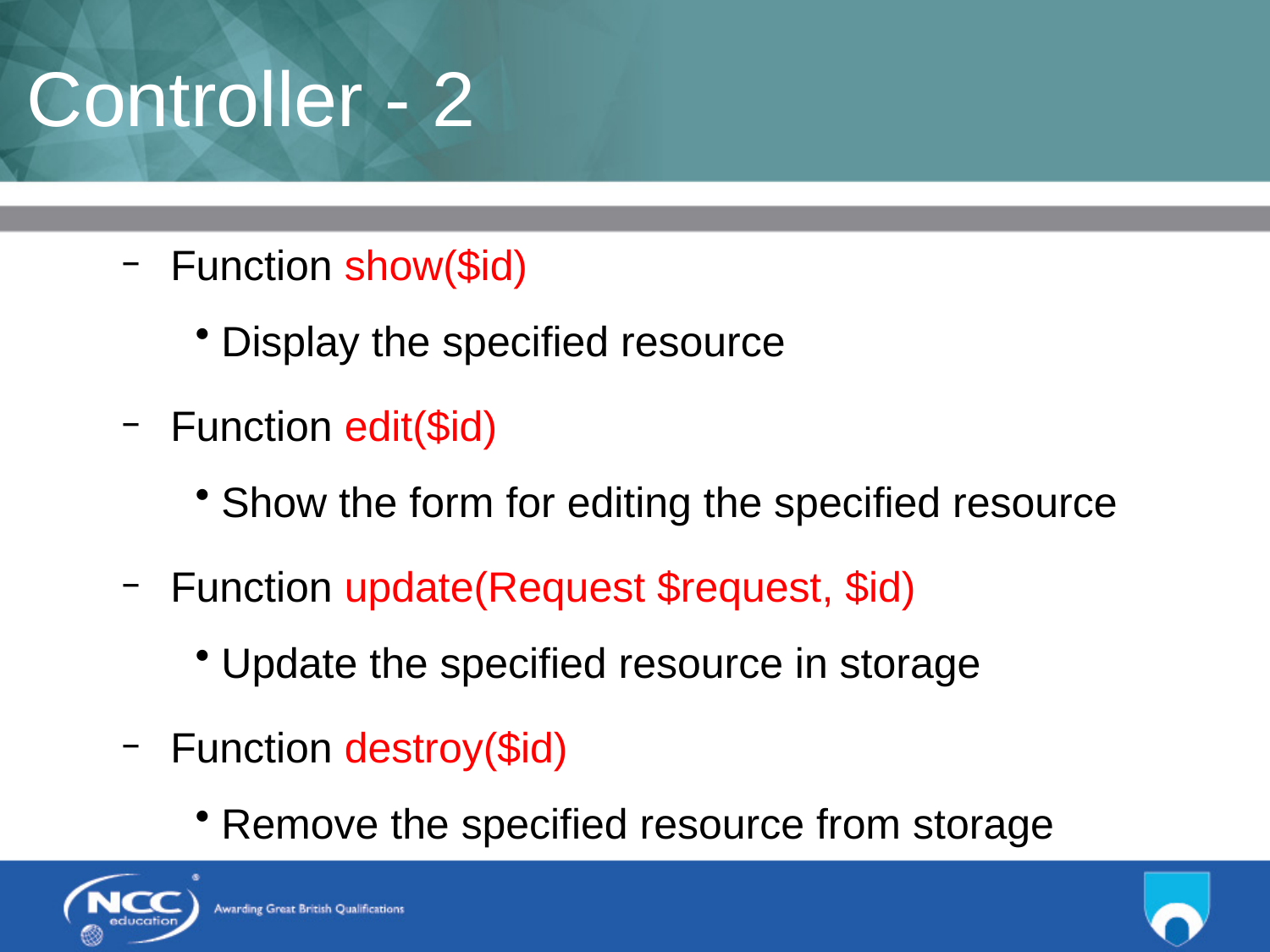

# Controller - 2
Function show($id)
Display the specified resource
Function edit($id)
Show the form for editing the specified resource
Function update(Request $request, $id)
Update the specified resource in storage
Function destroy($id)
Remove the specified resource from storage